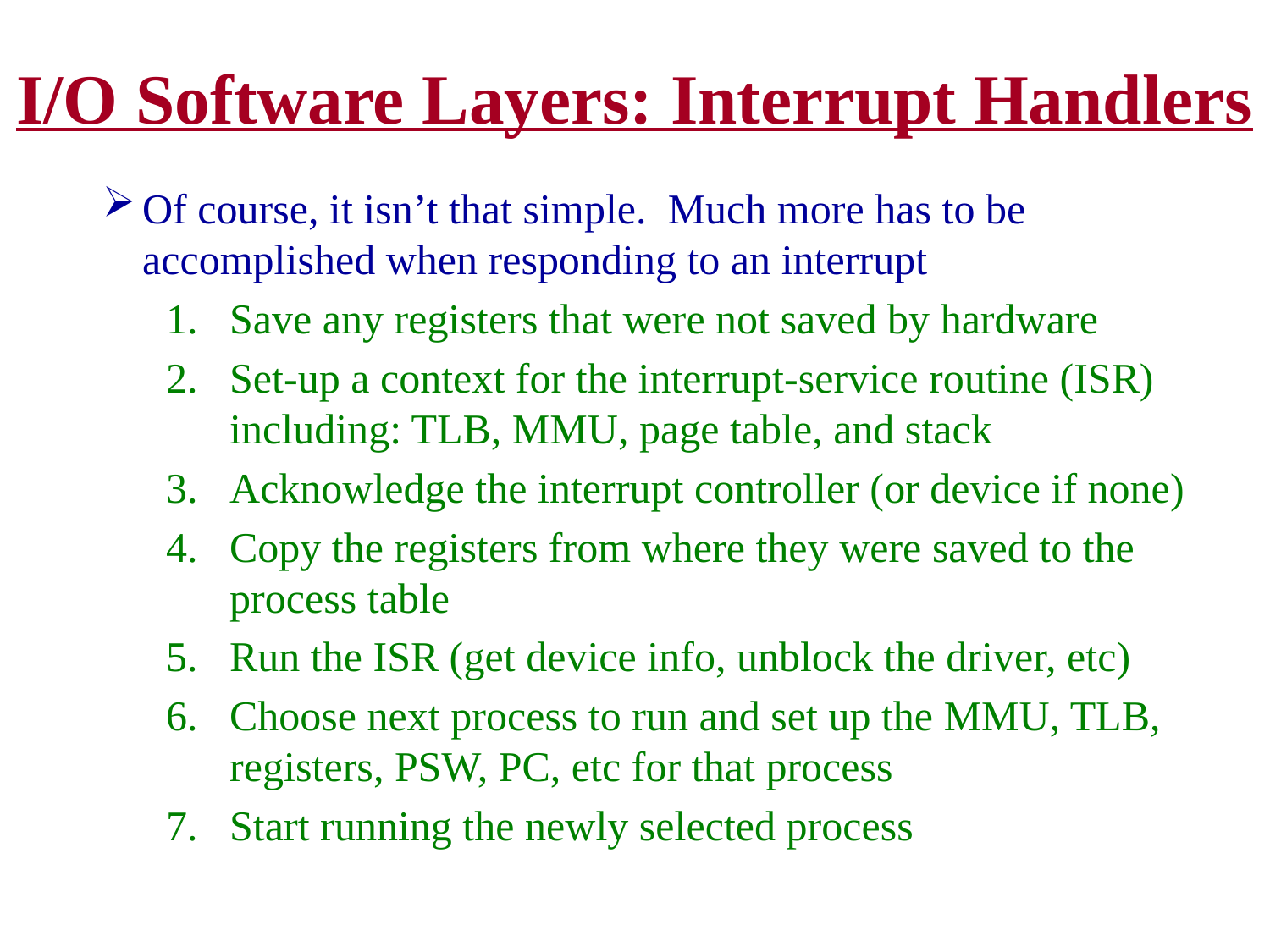

I/O Software Layers: Interrupt Handlers
Of course, it isn’t that simple.  Much more has to be accomplished when responding to an interrupt
Save any registers that were not saved by hardware
Set-up a context for the interrupt-service routine (ISR) including: TLB, MMU, page table, and stack
Acknowledge the interrupt controller (or device if none)
Copy the registers from where they were saved to the process table
Run the ISR (get device info, unblock the driver, etc)
Choose next process to run and set up the MMU, TLB, registers, PSW, PC, etc for that process
Start running the newly selected process